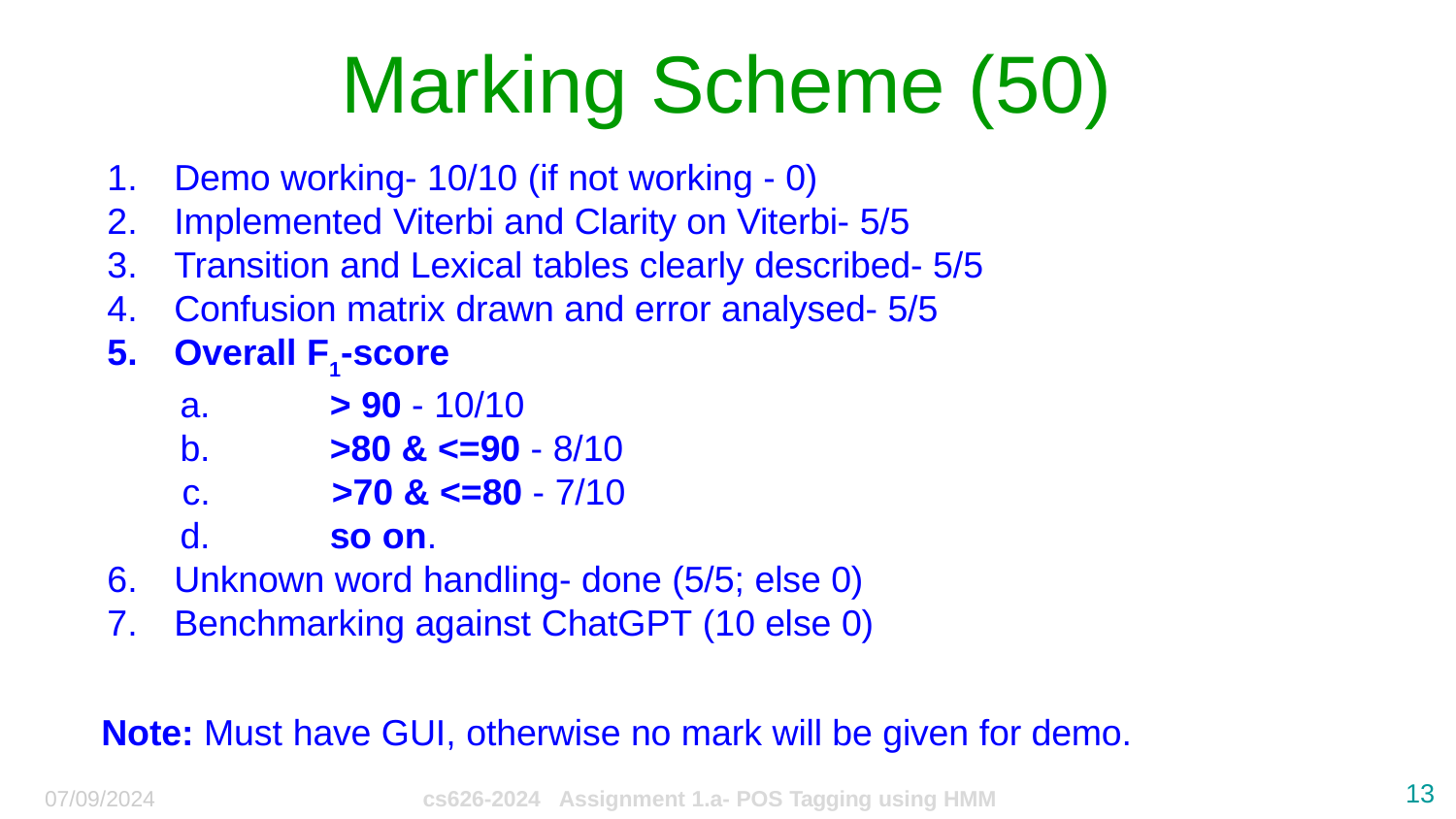

# Marking Scheme (50)
Demo working- 10/10 (if not working - 0)
Implemented Viterbi and Clarity on Viterbi- 5/5
Transition and Lexical tables clearly described- 5/5
Confusion matrix drawn and error analysed- 5/5
Overall F1-score
a.	> 90 - 10/10
b.	>80 & <=90 - 8/10
c.	>70 & <=80 - 7/10
d.	so on.
Unknown word handling- done (5/5; else 0)
Benchmarking against ChatGPT (10 else 0)

Note: Must have GUI, otherwise no mark will be given for demo.
13
07/09/2024
cs626-2024 Assignment 1.a- POS Tagging using HMM